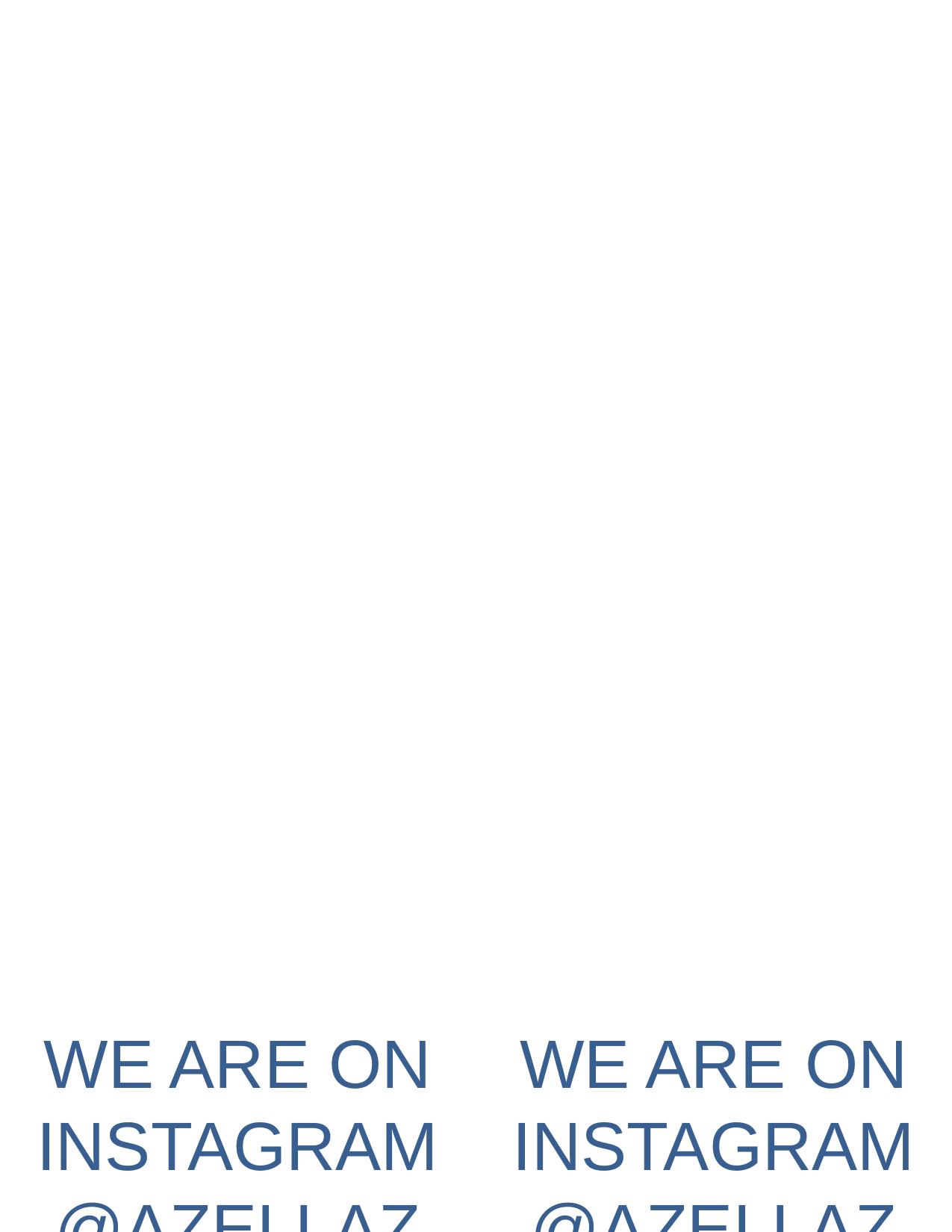

We are on instagram
@AZELLAZ
We are on instagram
@AZELLAZ